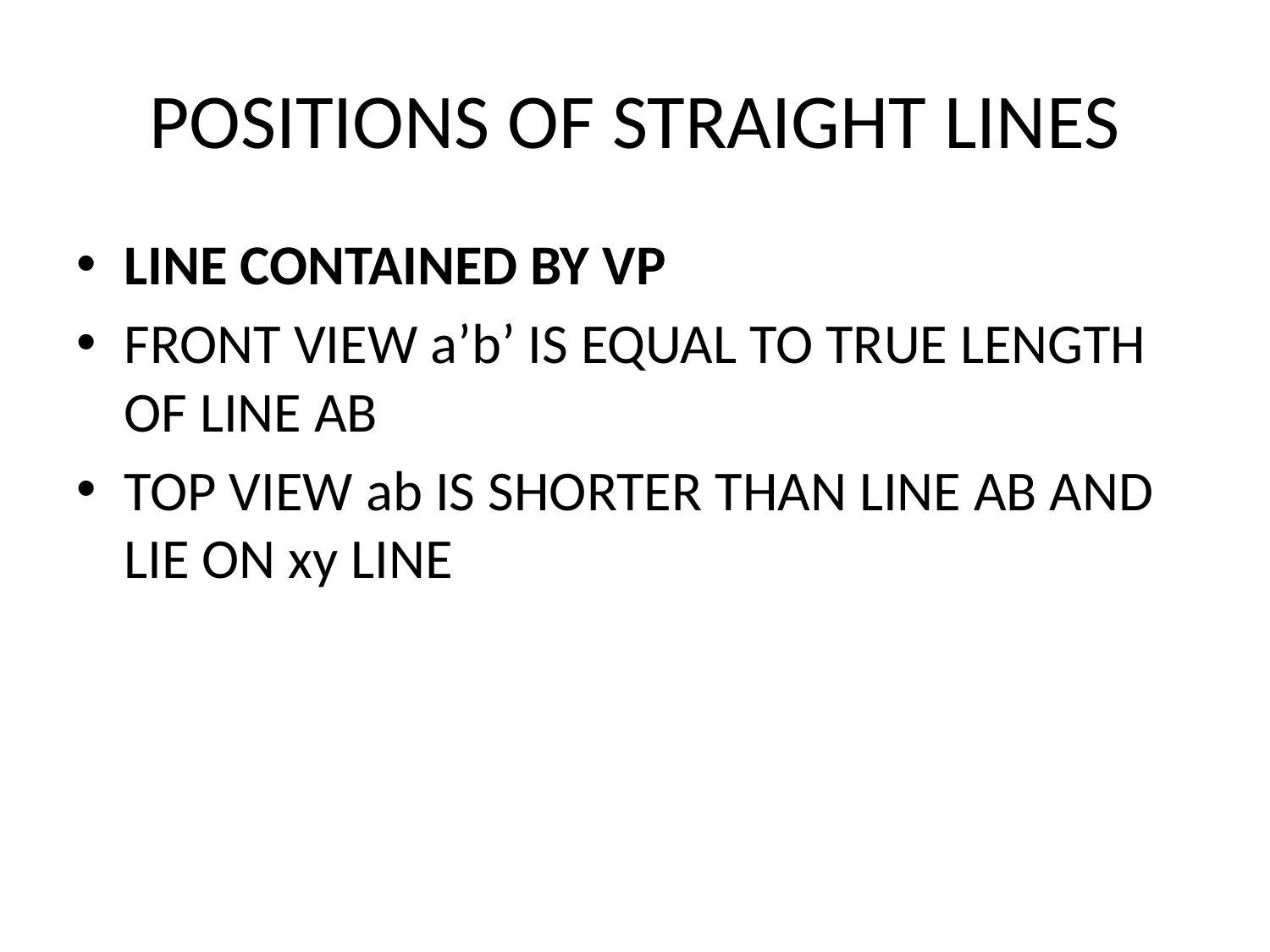

# POSITIONS OF STRAIGHT LINES
LINE CONTAINED BY VP
FRONT VIEW a’b’ IS EQUAL TO TRUE LENGTH OF LINE AB
TOP VIEW ab IS SHORTER THAN LINE AB AND LIE ON xy LINE